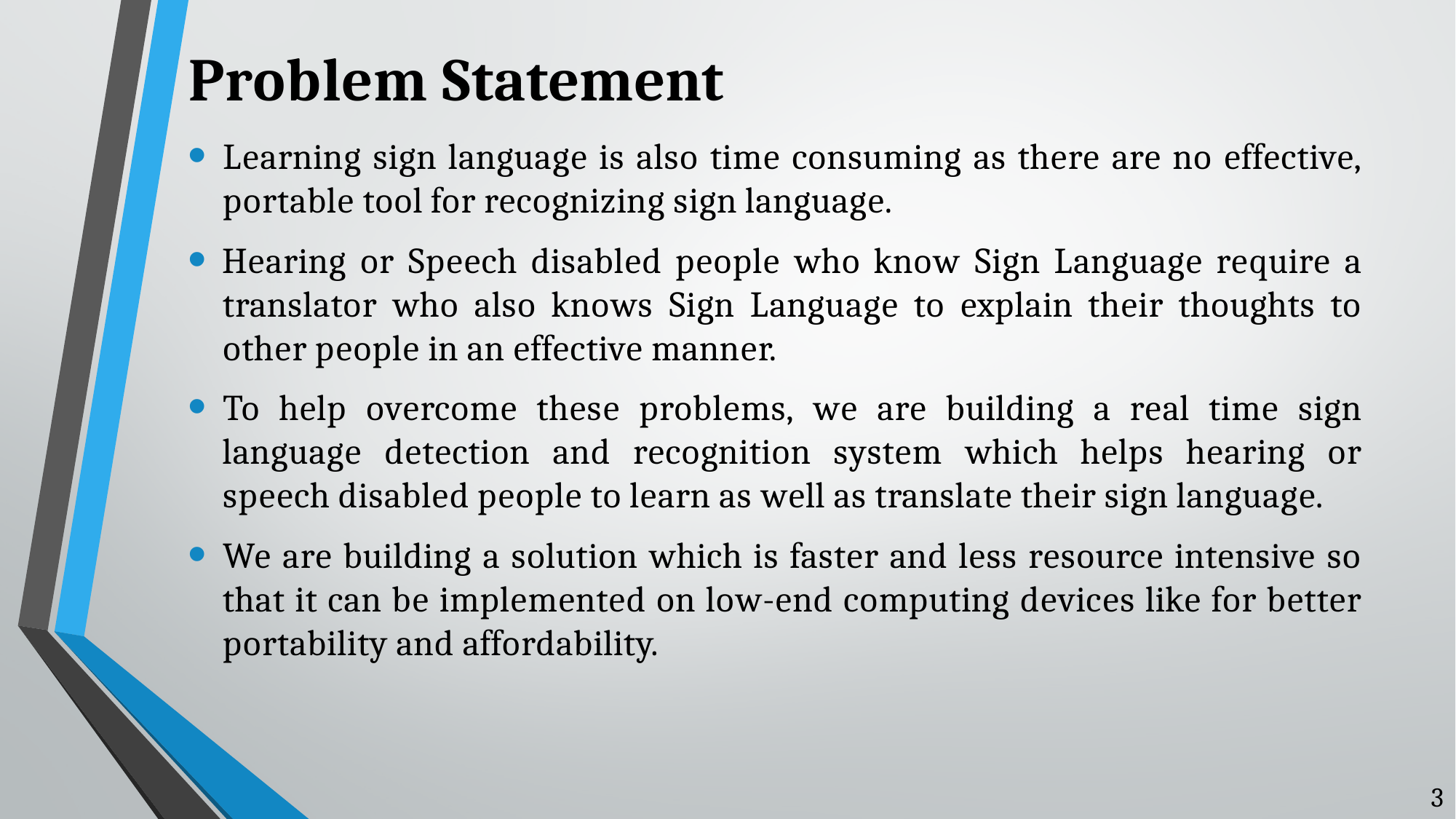

# Problem Statement
Learning sign language is also time consuming as there are no effective, portable tool for recognizing sign language.
Hearing or Speech disabled people who know Sign Language require a translator who also knows Sign Language to explain their thoughts to other people in an effective manner.
To help overcome these problems, we are building a real time sign language detection and recognition system which helps hearing or speech disabled people to learn as well as translate their sign language.
We are building a solution which is faster and less resource intensive so that it can be implemented on low-end computing devices like for better portability and affordability.

3